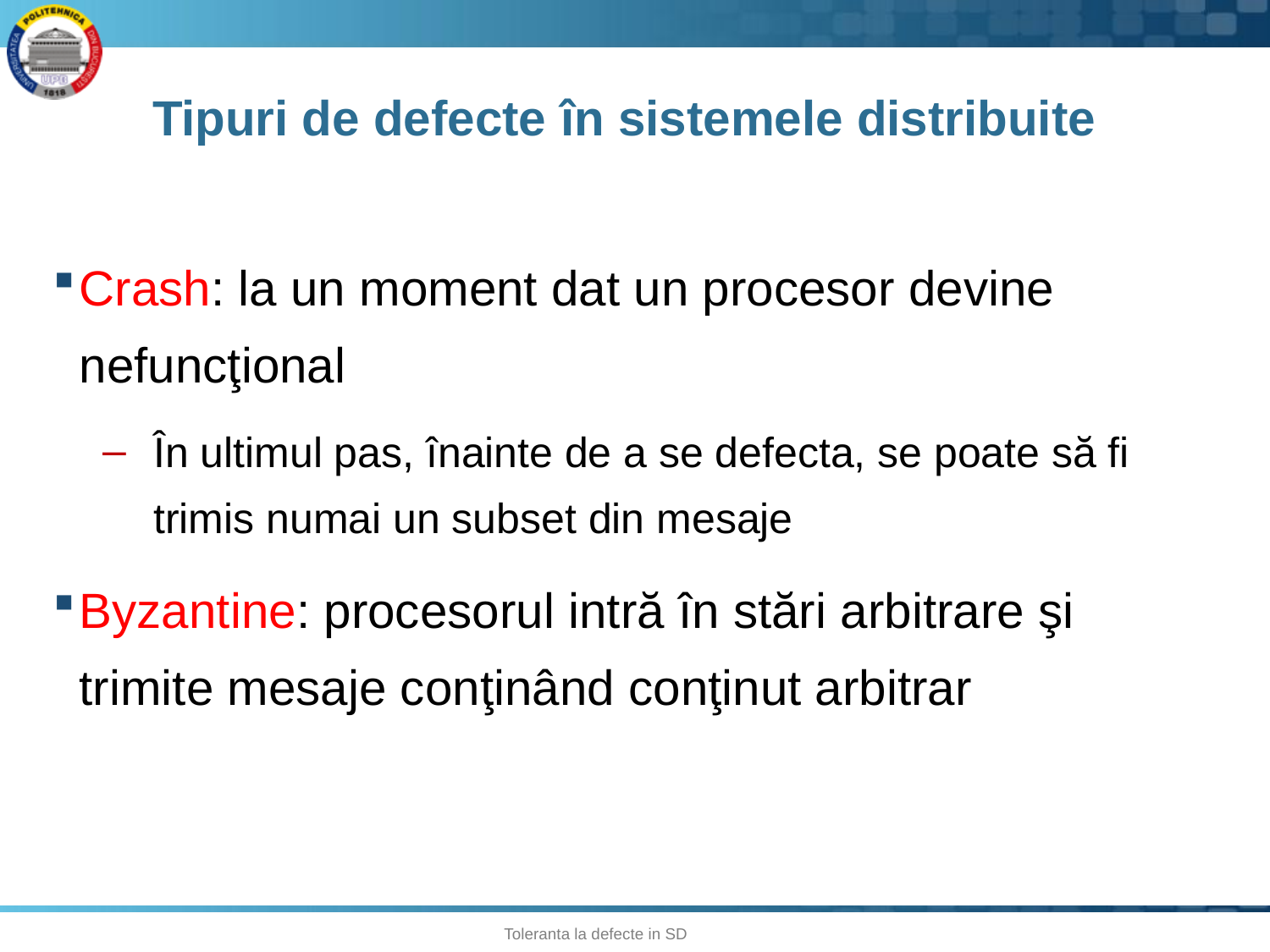

# Tipuri de defecte în sistemele distribuite
Crash: la un moment dat un procesor devine nefuncţional
În ultimul pas, înainte de a se defecta, se poate să fi trimis numai un subset din mesaje
Byzantine: procesorul intră în stări arbitrare şi trimite mesaje conţinând conţinut arbitrar

7
Toleranta la defecte in SD